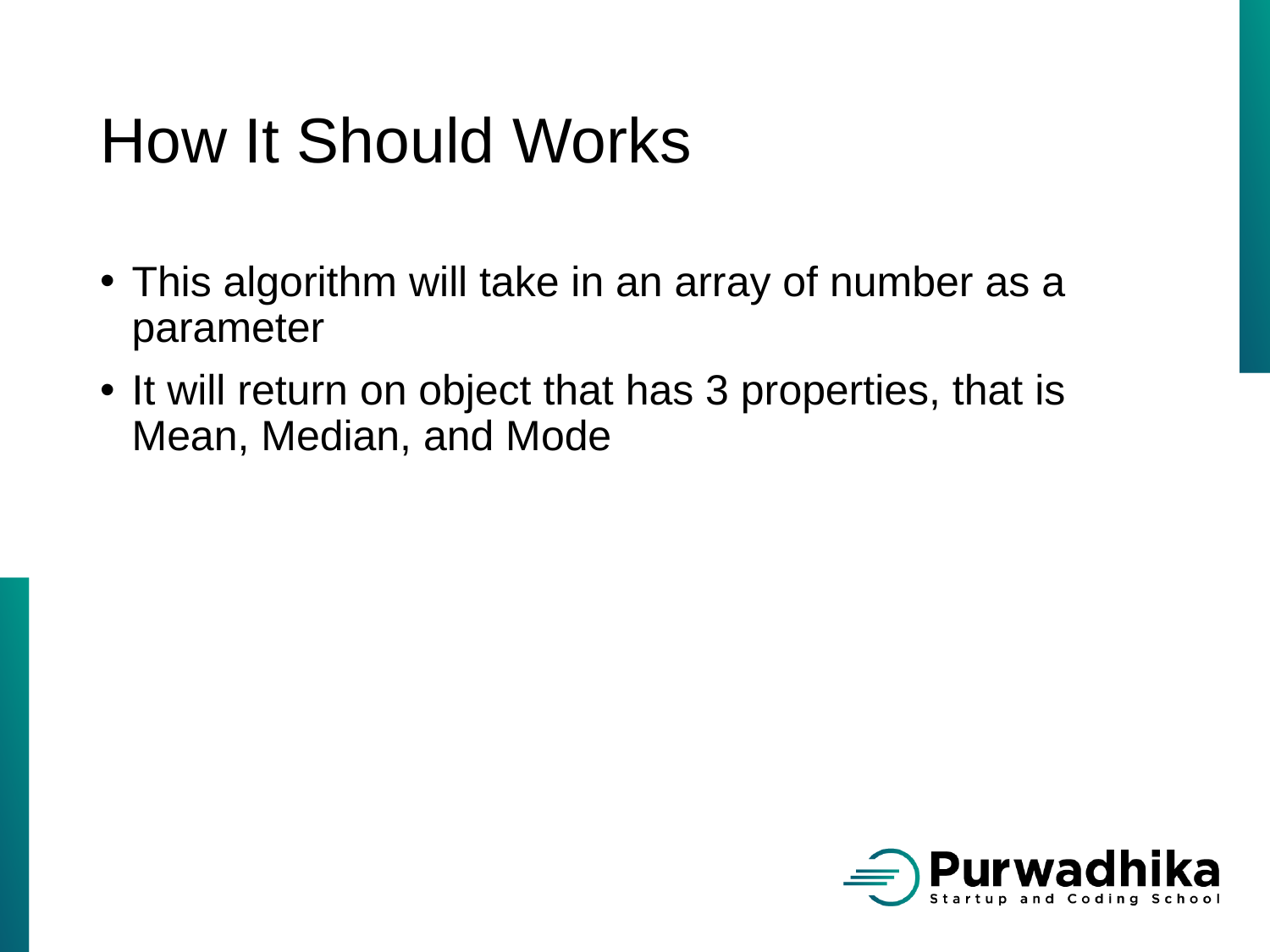

# How It Should Works
This algorithm will take in an array of number as a parameter
It will return on object that has 3 properties, that is Mean, Median, and Mode